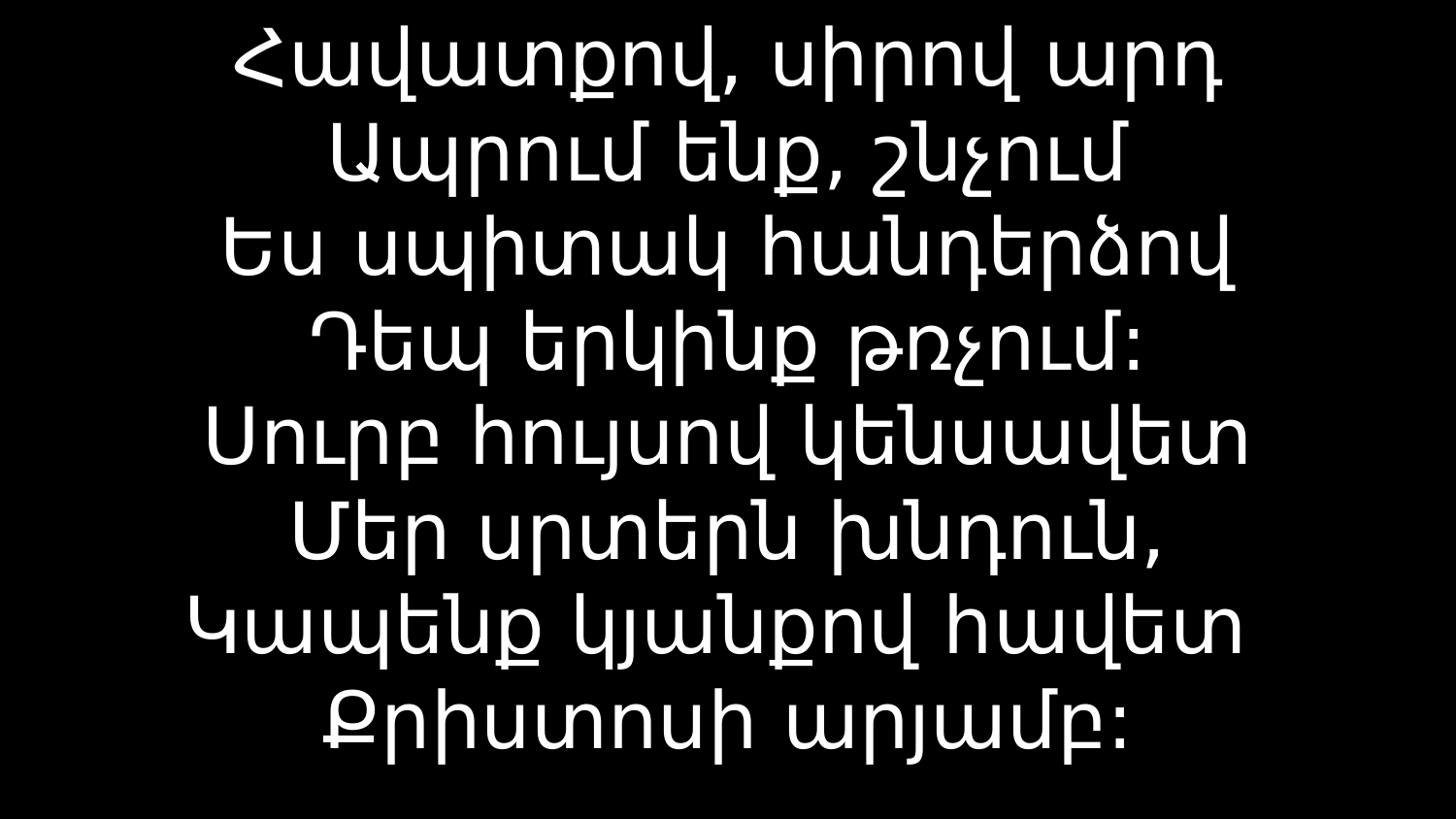

# Հավատքով, սիրով արդ Ապրում ենք, շնչում Ես սպիտակ հանդերձով Դեպ երկինք թռչում: Սուրբ հույսով կենսավետ Մեր սրտերն խնդուն, Կապենք կյանքով հավետ Քրիստոսի արյամբ: